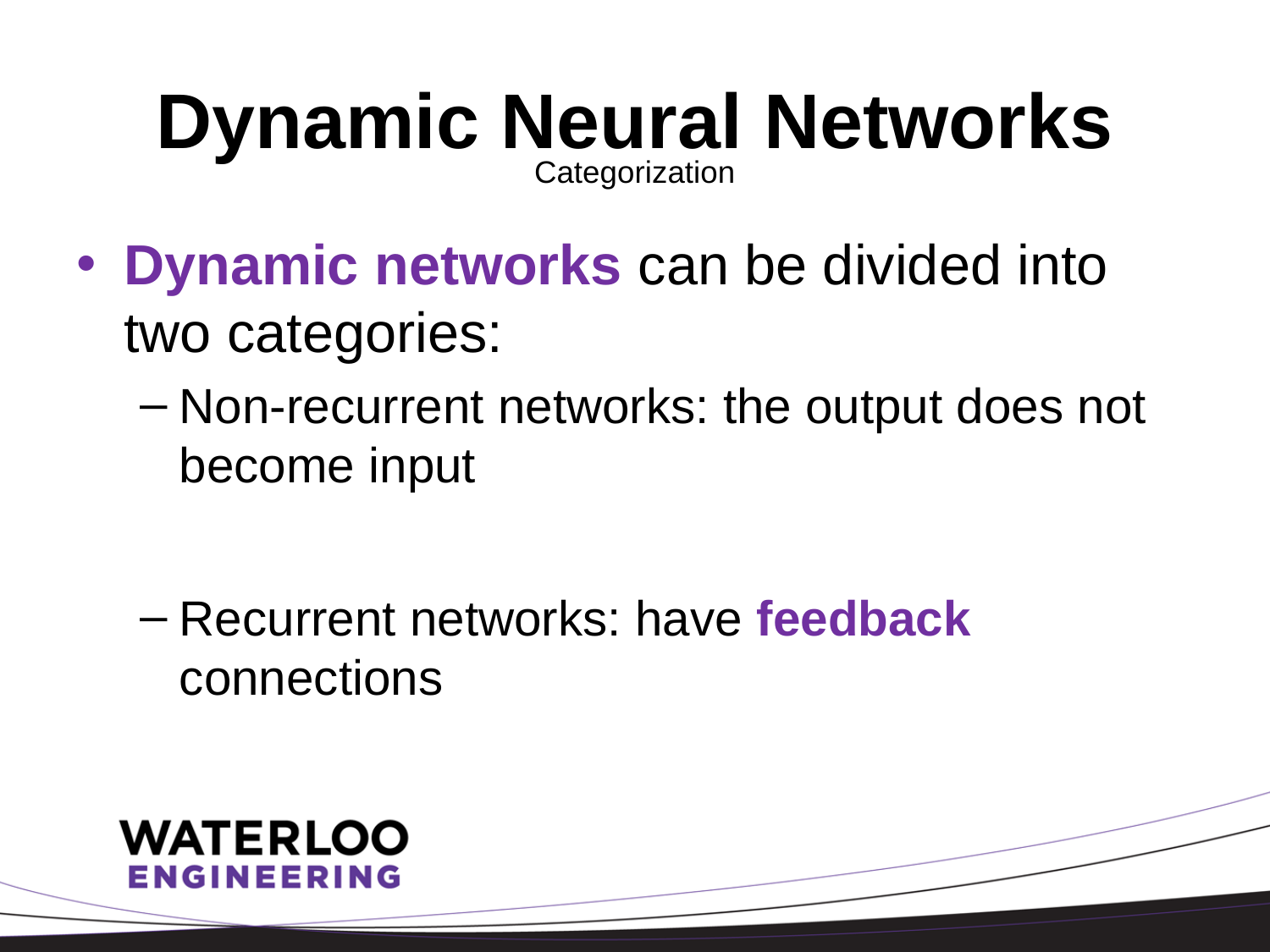

# Dynamic Neural Networks
Categorization
Dynamic networks can be divided into two categories:
Non-recurrent networks: the output does not become input

Recurrent networks: have feedback connections